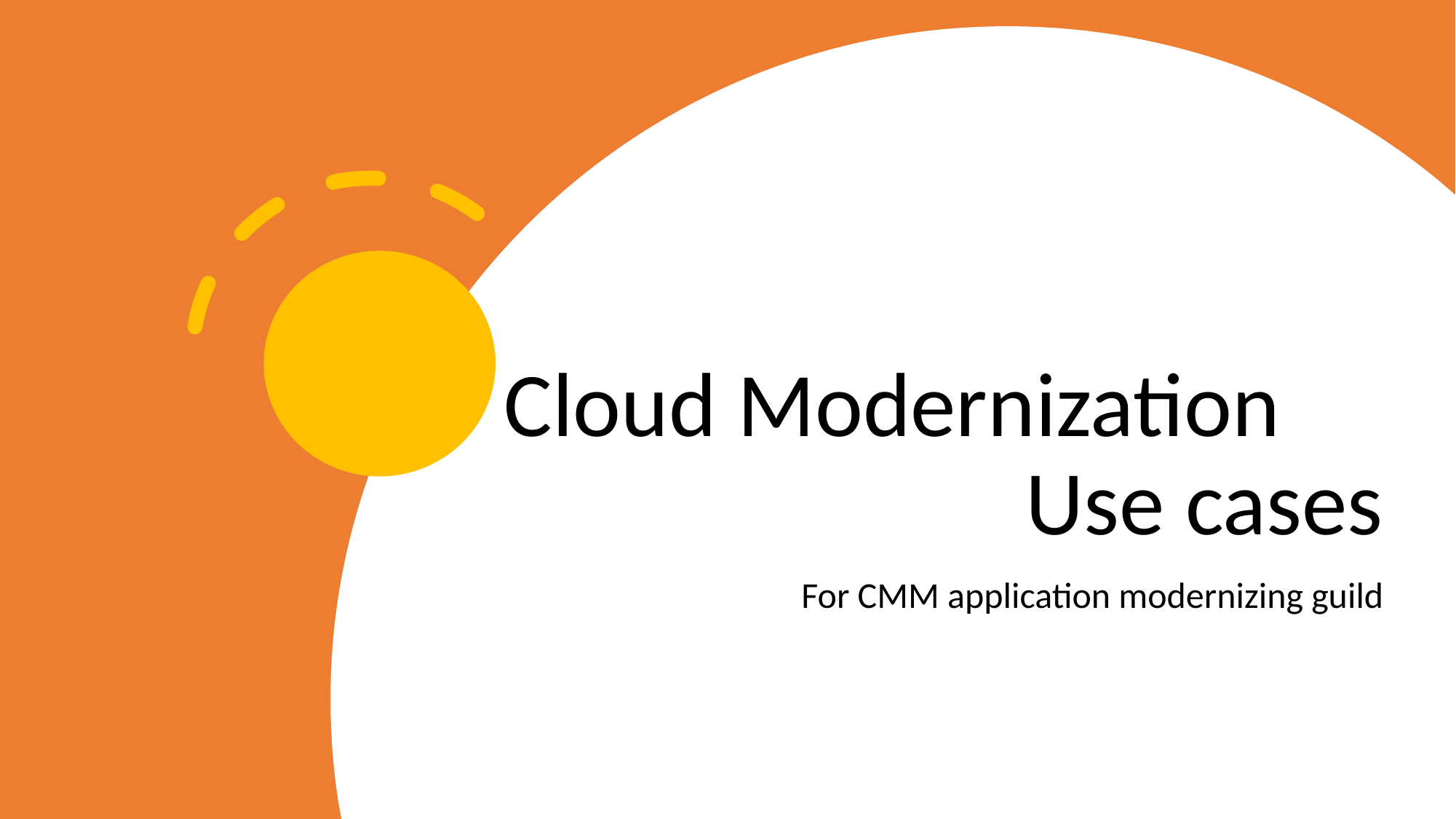

# Cloud Modernization        Use cases

For CMM application modernizing guild